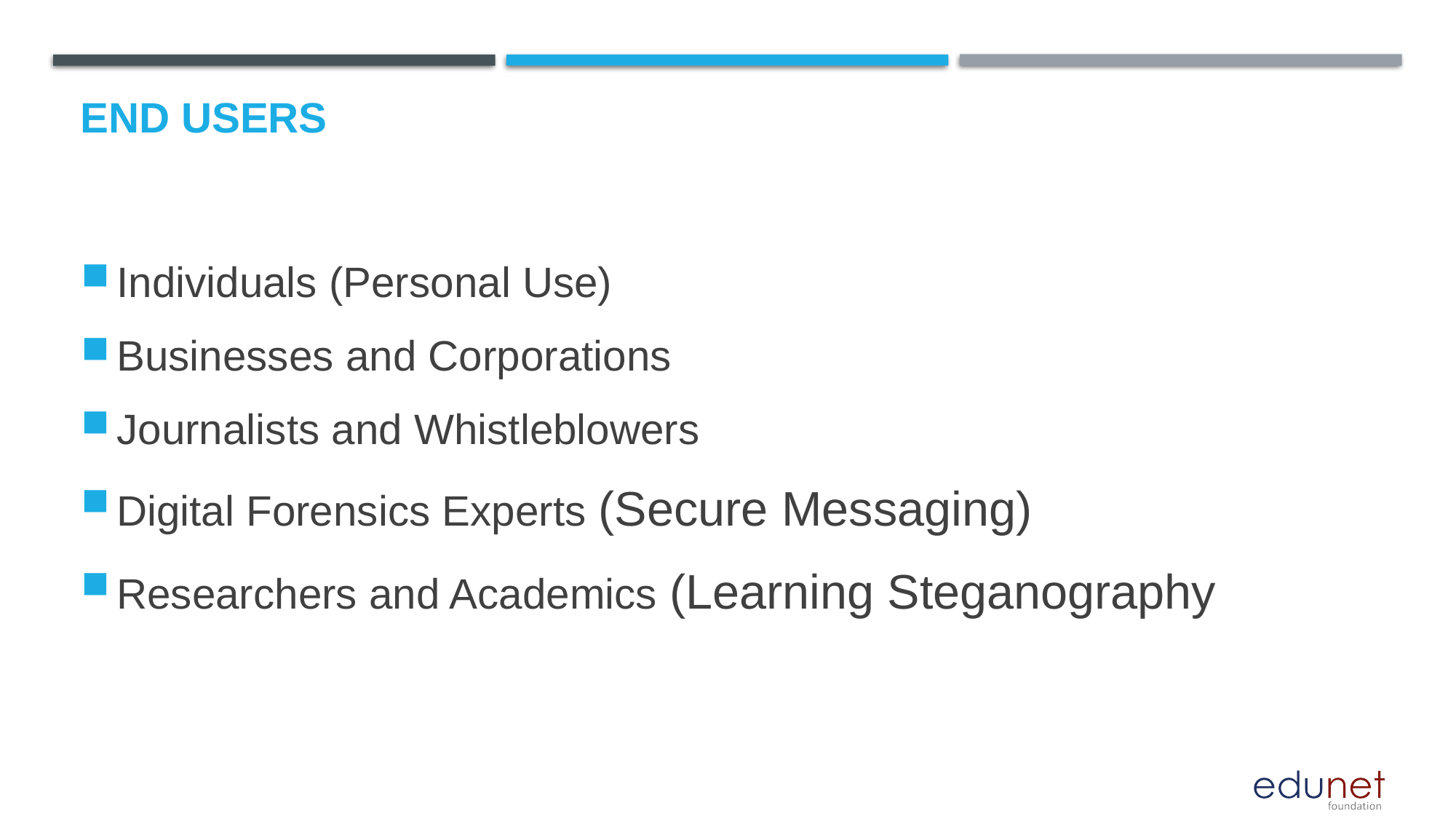

# End users
Individuals (Personal Use)
Businesses and Corporations
Journalists and Whistleblowers
Digital Forensics Experts (Secure Messaging)
Researchers and Academics (Learning Steganography